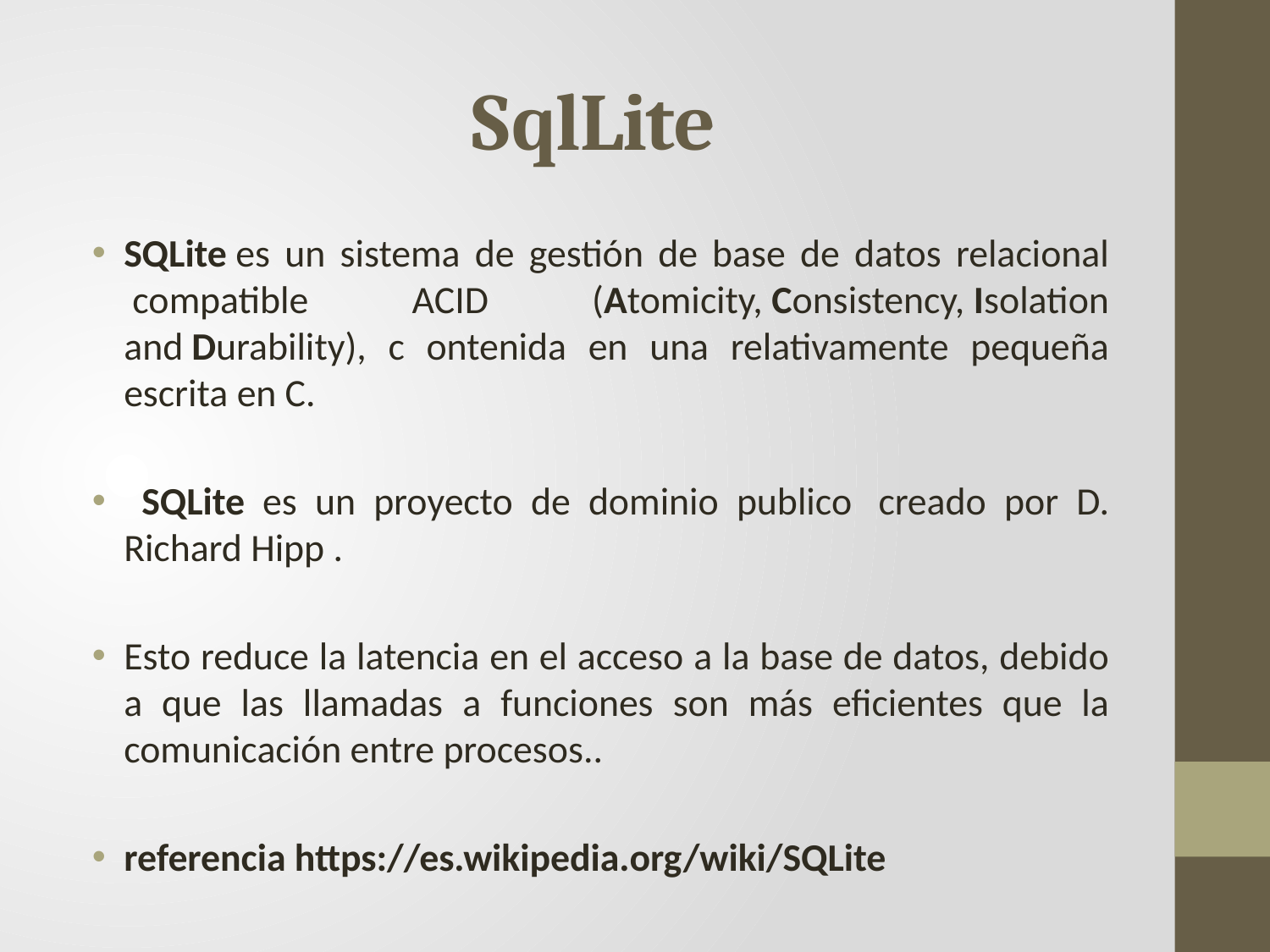

# SqlLite
SQLite es un sistema de gestión de base de datos relacional  compatible ACID (Atomicity, Consistency, Isolation and Durability), c ontenida en una relativamente pequeña escrita en C.

 SQLite es un proyecto de dominio publico  creado por D. Richard Hipp .

Esto reduce la latencia en el acceso a la base de datos, debido a que las llamadas a funciones son más eficientes que la comunicación entre procesos..

referencia https://es.wikipedia.org/wiki/SQLite